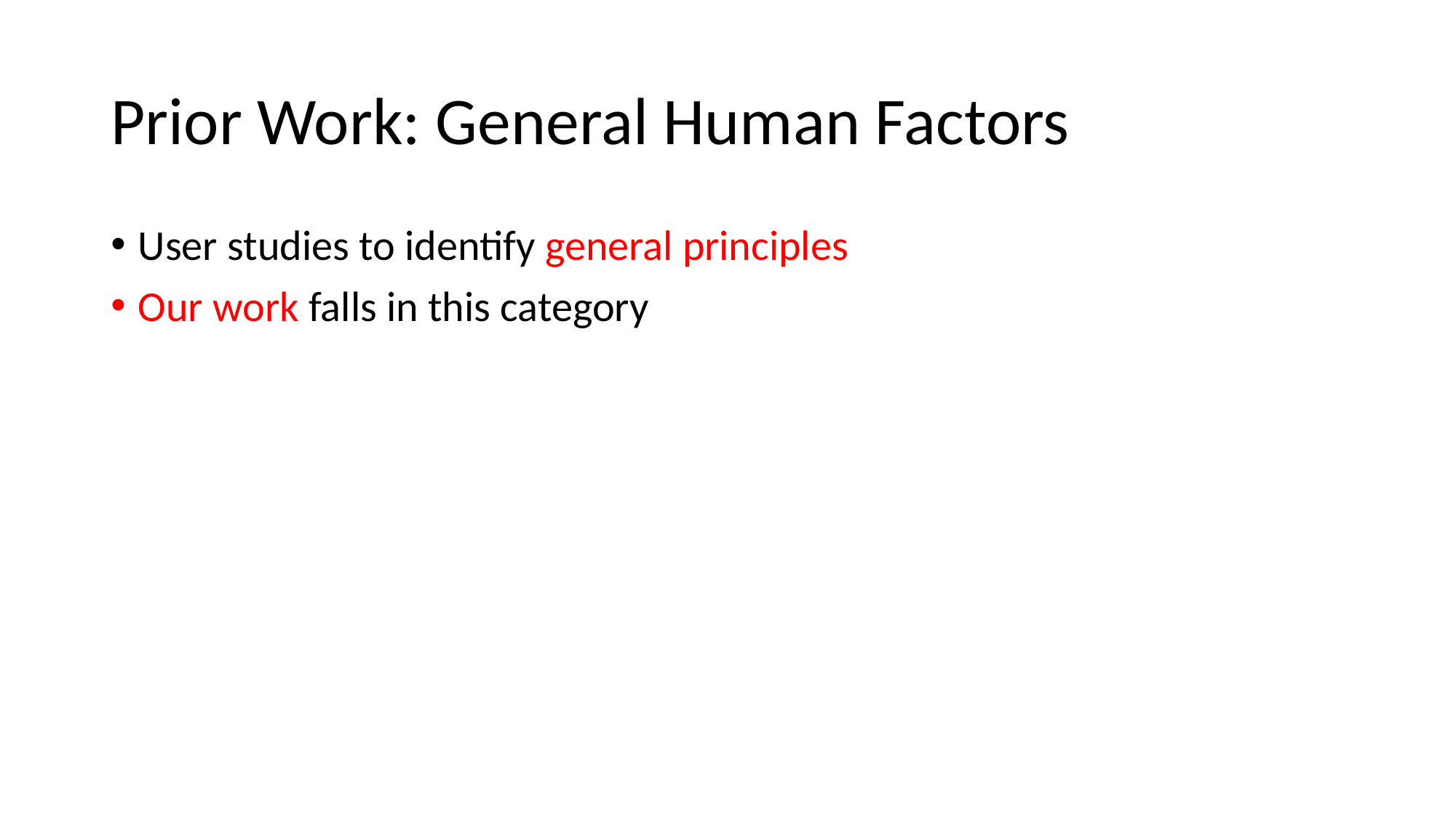

# Prior Work: General Human Factors
User studies to identify general principles
Our work falls in this category